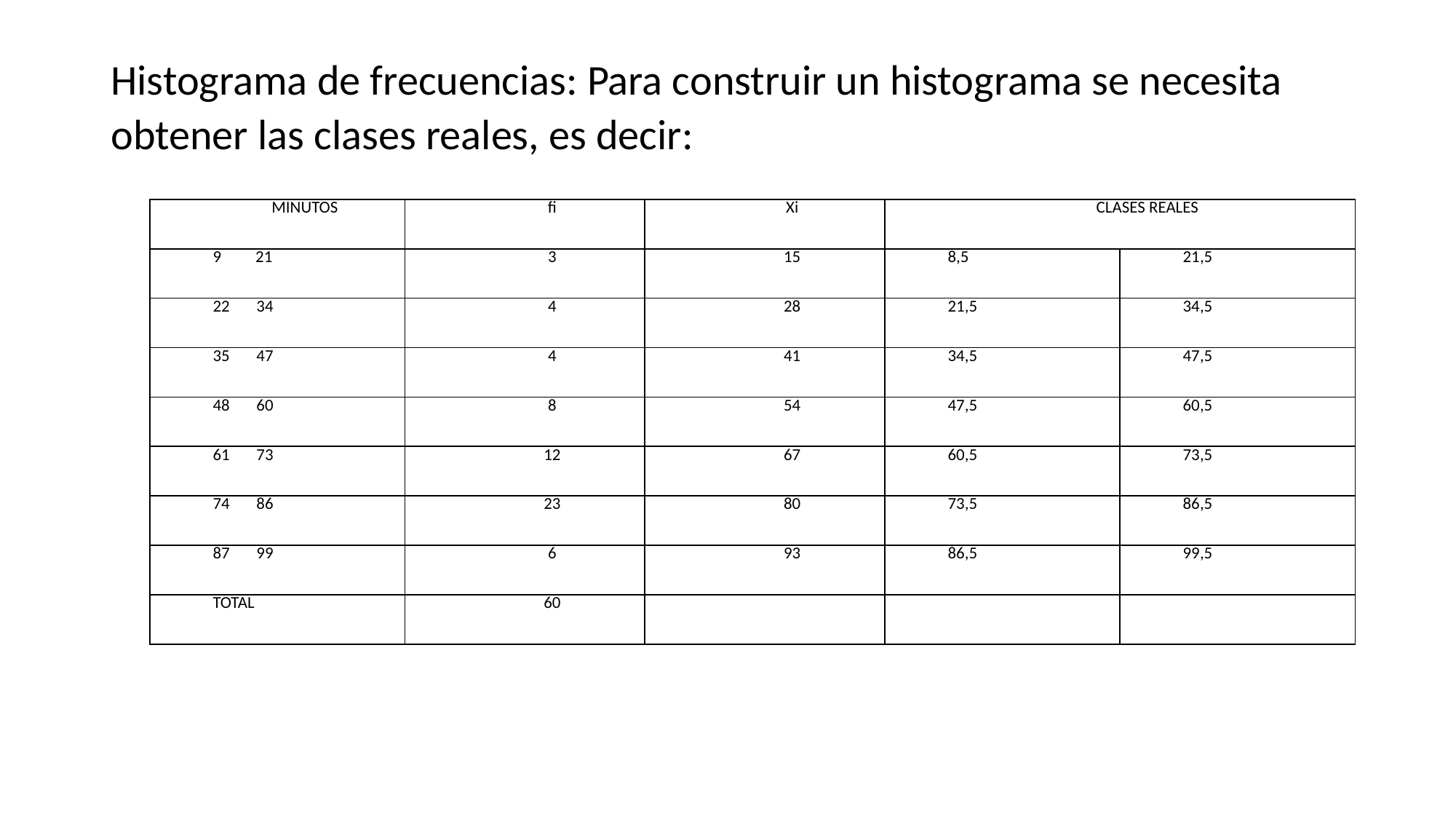

Histograma de frecuencias: Para construir un histograma se necesita obtener las clases reales, es decir:

| MINUTOS | fi | Xi | CLASES REALES |  |
| --- | --- | --- | --- | --- |
| 9 21 | 3 | 15 | 8,5 | 21,5 |
| 22 34 | 4 | 28 | 21,5 | 34,5 |
| 35 47 | 4 | 41 | 34,5 | 47,5 |
| 48 60 | 8 | 54 | 47,5 | 60,5 |
| 61 73 | 12 | 67 | 60,5 | 73,5 |
| 74 86 | 23 | 80 | 73,5 | 86,5 |
| 87 99 | 6 | 93 | 86,5 | 99,5 |
| TOTAL | 60 |  |  |  |